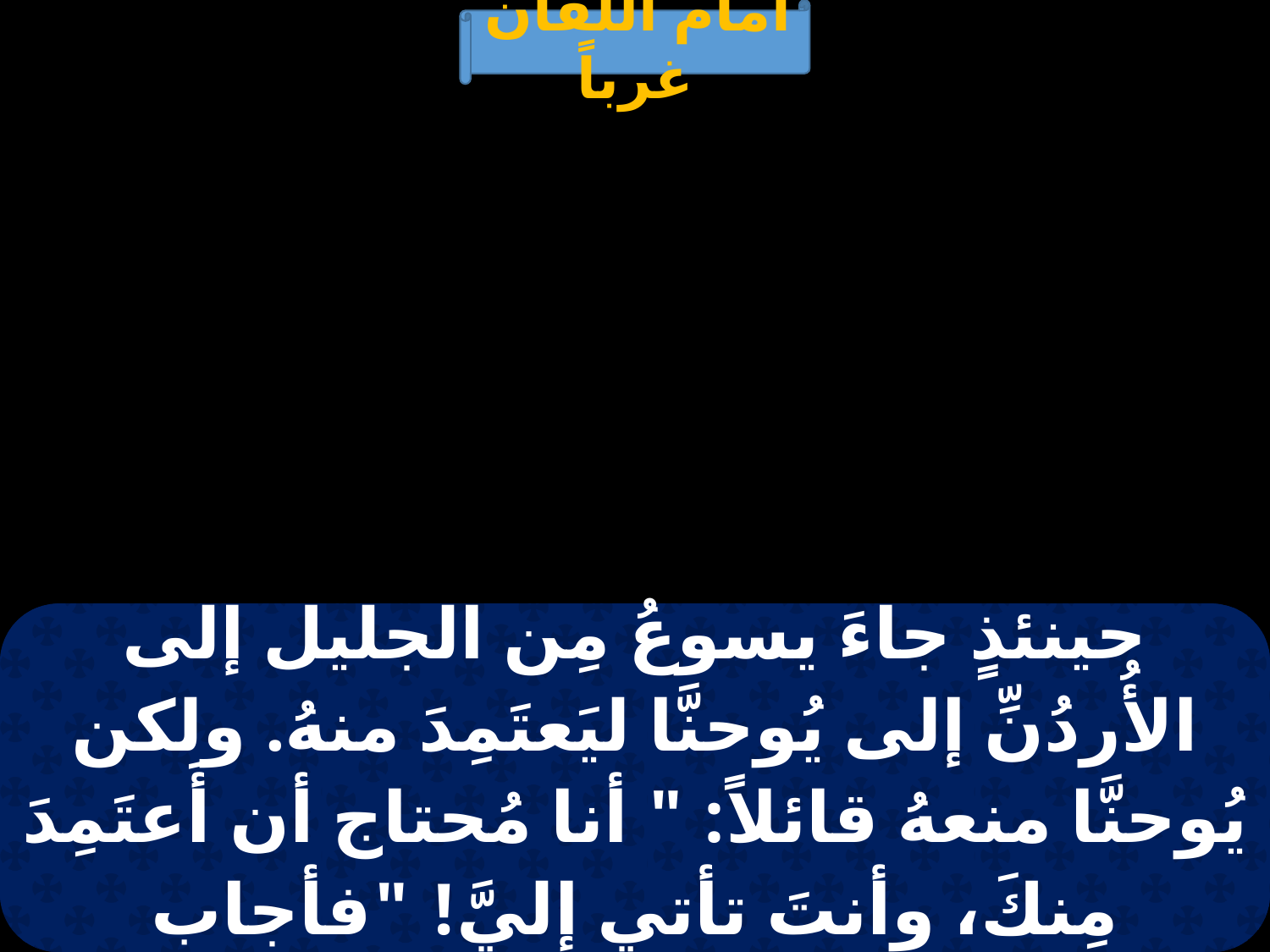

أمام اللقان غرباً
| حينئذٍ جاءَ يسوعُ مِن الجليل إلى الأُردُنِّ إلى يُوحنَّا ليَعتَمِدَ منهُ. ولكن يُوحنَّا منعهُ قائلاً: " أنا مُحتاج أن أَعتَمِدَ مِنكَ، وأنتَ تأتي إليَّ! "فأجاب يسوعُ وقال له: " اسمح الآن، لأنَّهُ هكذا يليق بنا أن نُكَمِّلَ كُلَّ بِرٍّ ". |
| --- |